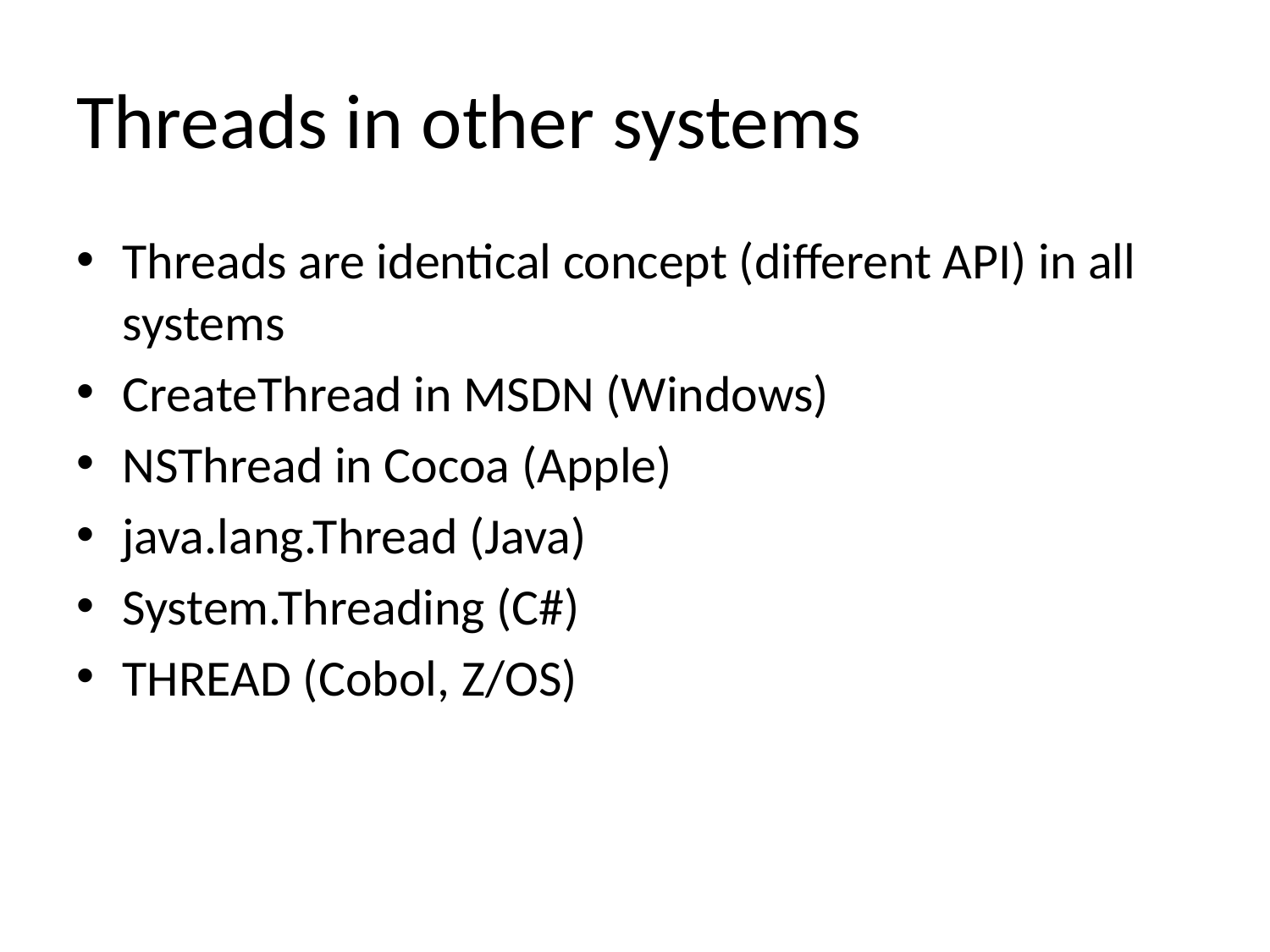

# Threads in other systems
Threads are identical concept (different API) in all systems
CreateThread in MSDN (Windows)
NSThread in Cocoa (Apple)
java.lang.Thread (Java)
System.Threading (C#)
THREAD (Cobol, Z/OS)